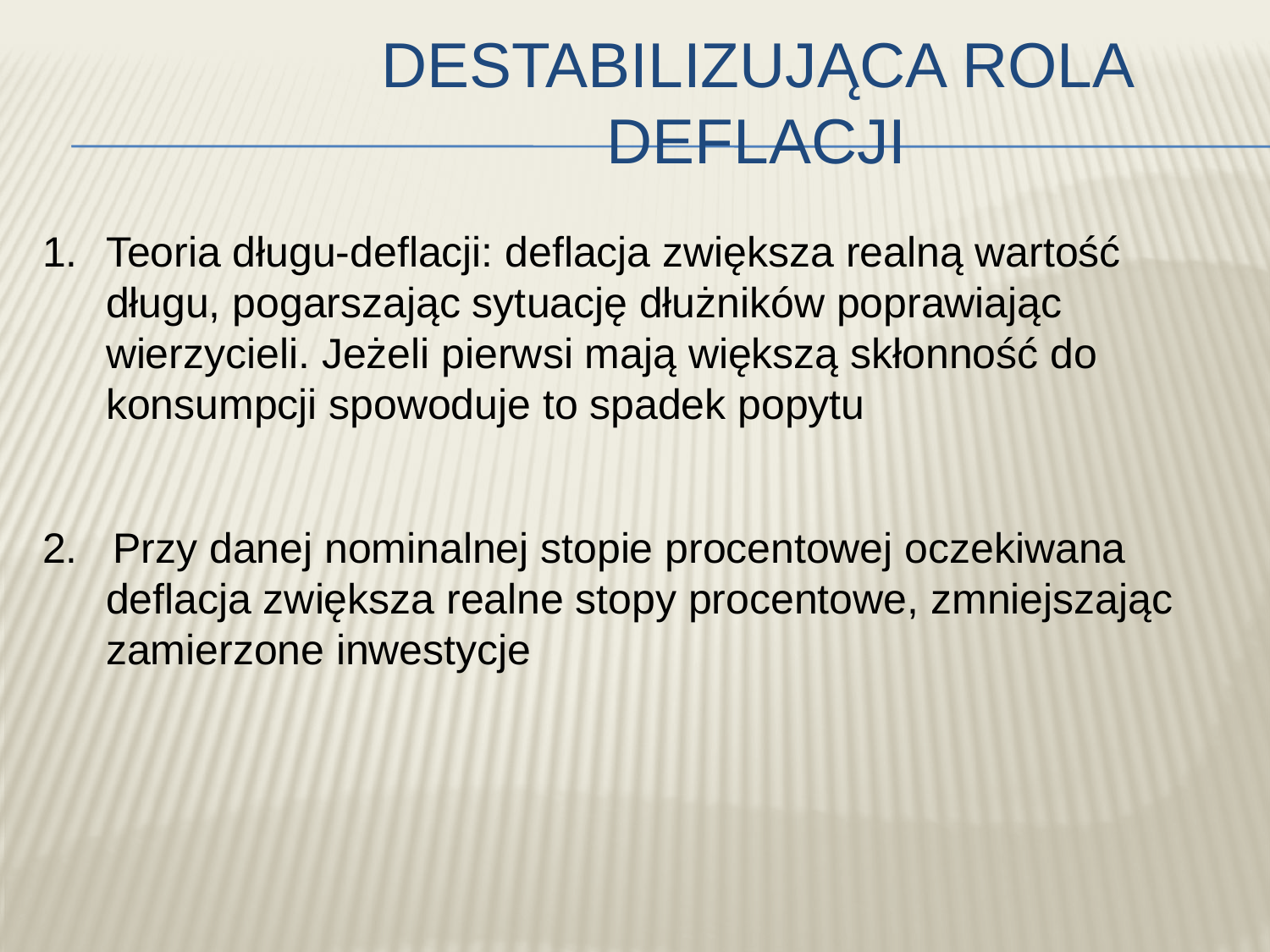

# Destabilizująca rola deflacji
Teoria długu-deflacji: deflacja zwiększa realną wartość długu, pogarszając sytuację dłużników poprawiając wierzycieli. Jeżeli pierwsi mają większą skłonność do konsumpcji spowoduje to spadek popytu

2.   Przy danej nominalnej stopie procentowej oczekiwana deflacja zwiększa realne stopy procentowe, zmniejszając zamierzone inwestycje